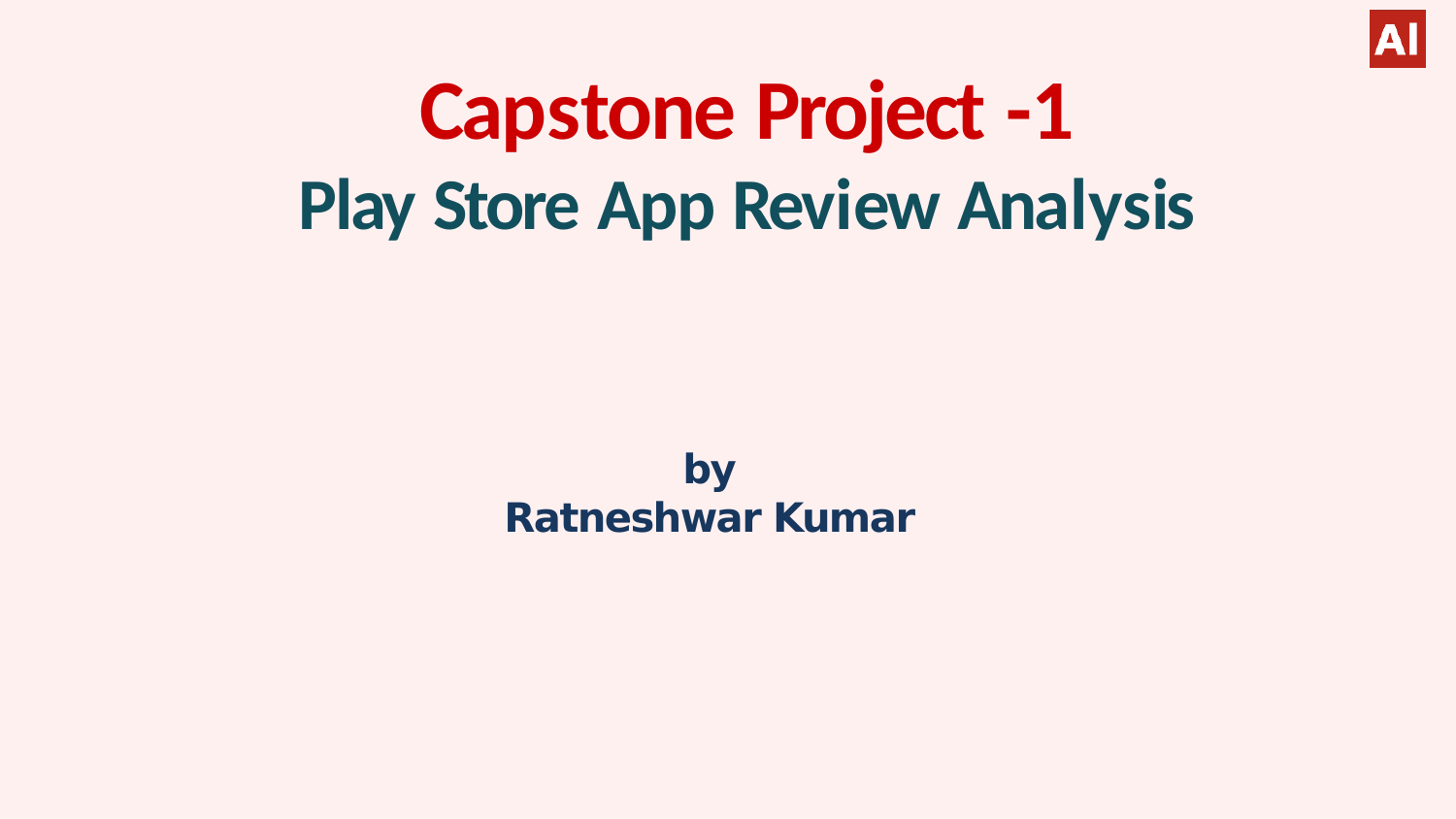

# Capstone Project -1
Play Store App Review Analysis

by
Ratneshwar Kumar